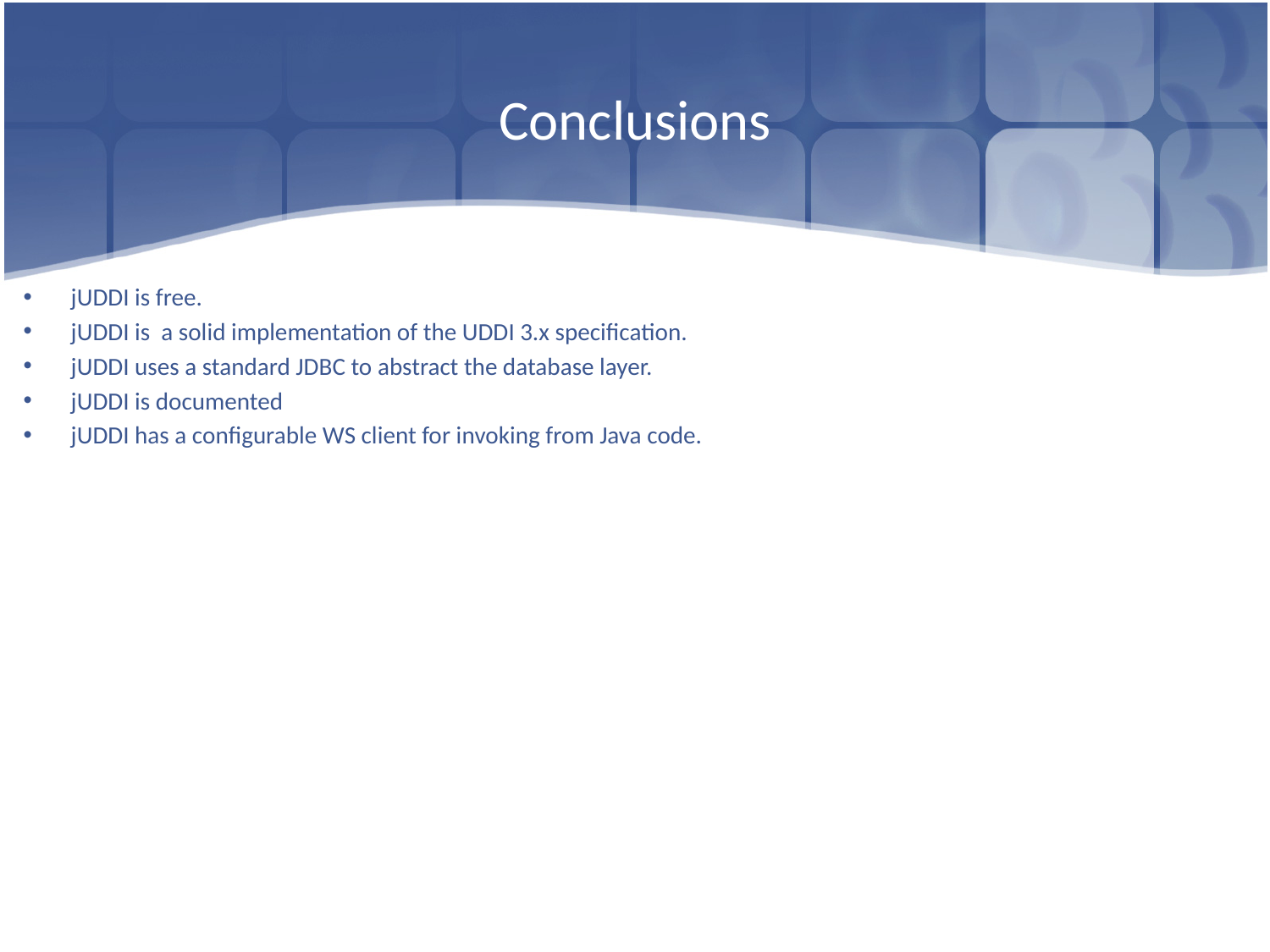

# Conclusions
jUDDI is free.
jUDDI is  a solid implementation of the UDDI 3.x specification.
jUDDI uses a standard JDBC to abstract the database layer.
jUDDI is documented
jUDDI has a configurable WS client for invoking from Java code.